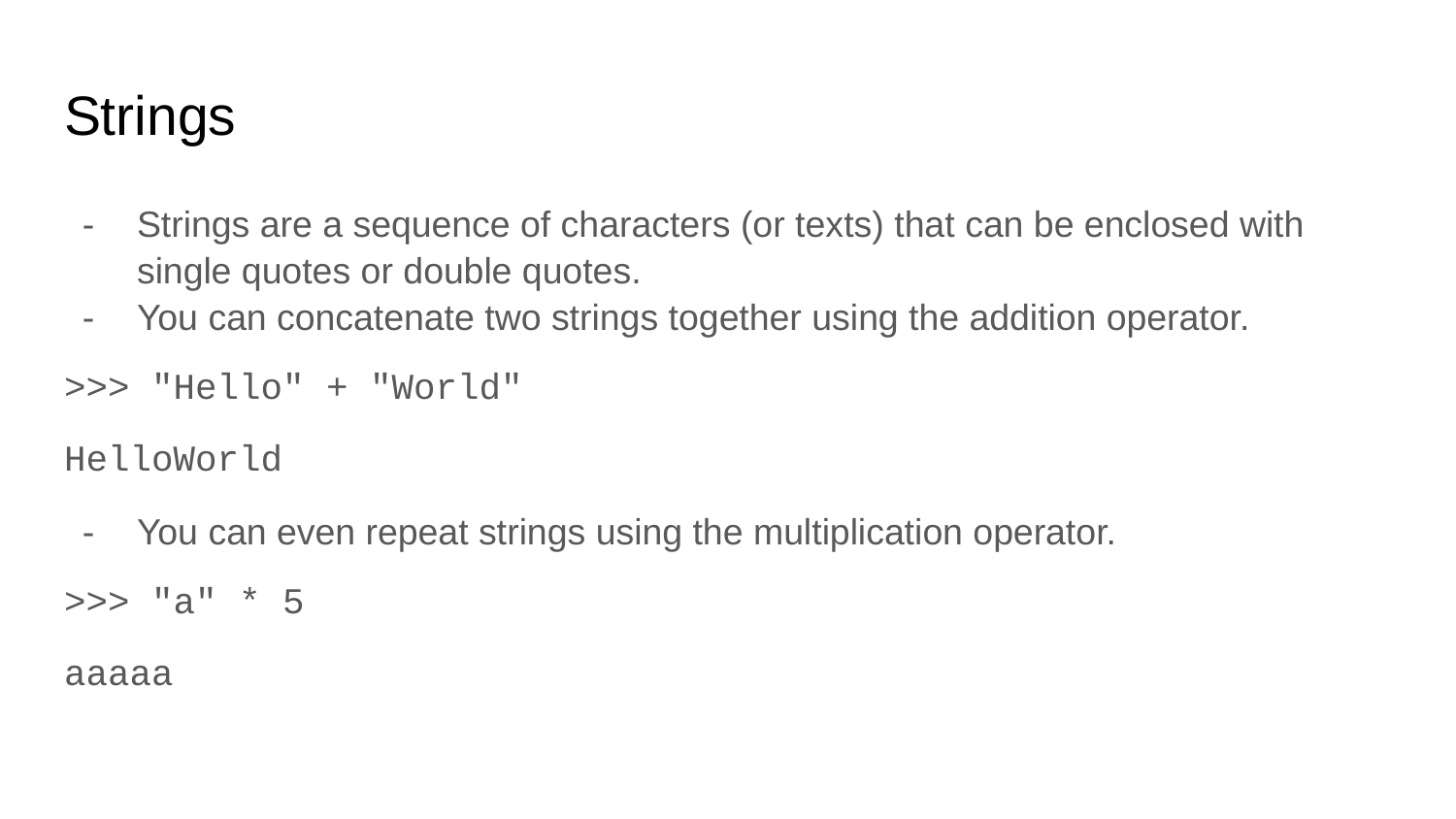

# Strings
Strings are a sequence of characters (or texts) that can be enclosed with single quotes or double quotes.
You can concatenate two strings together using the addition operator.
>>> "Hello" + "World"
HelloWorld
You can even repeat strings using the multiplication operator.
>>> "a" * 5
aaaaa